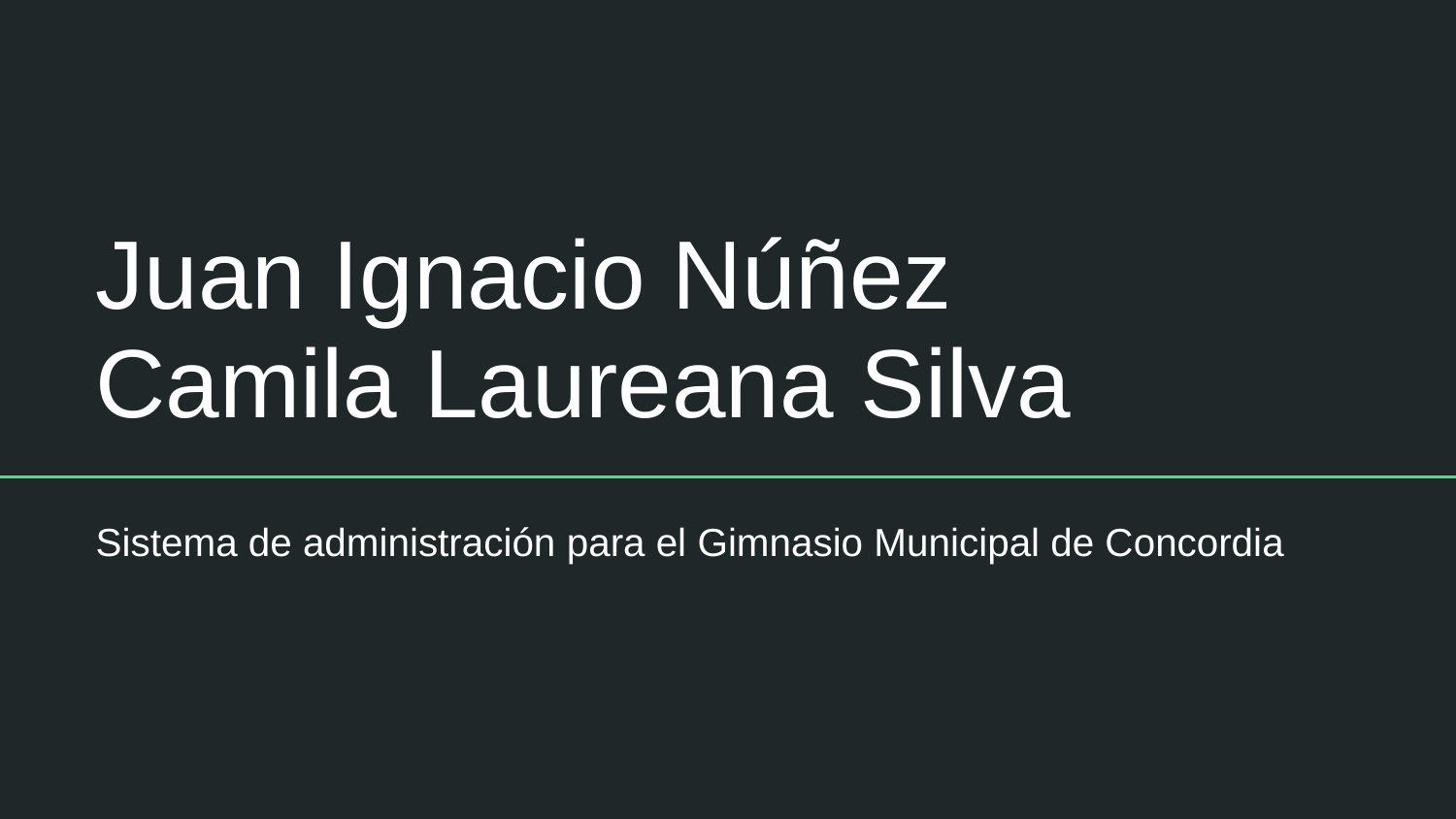

# Juan Ignacio Núñez
Camila Laureana Silva
Sistema de administración para el Gimnasio Municipal de Concordia